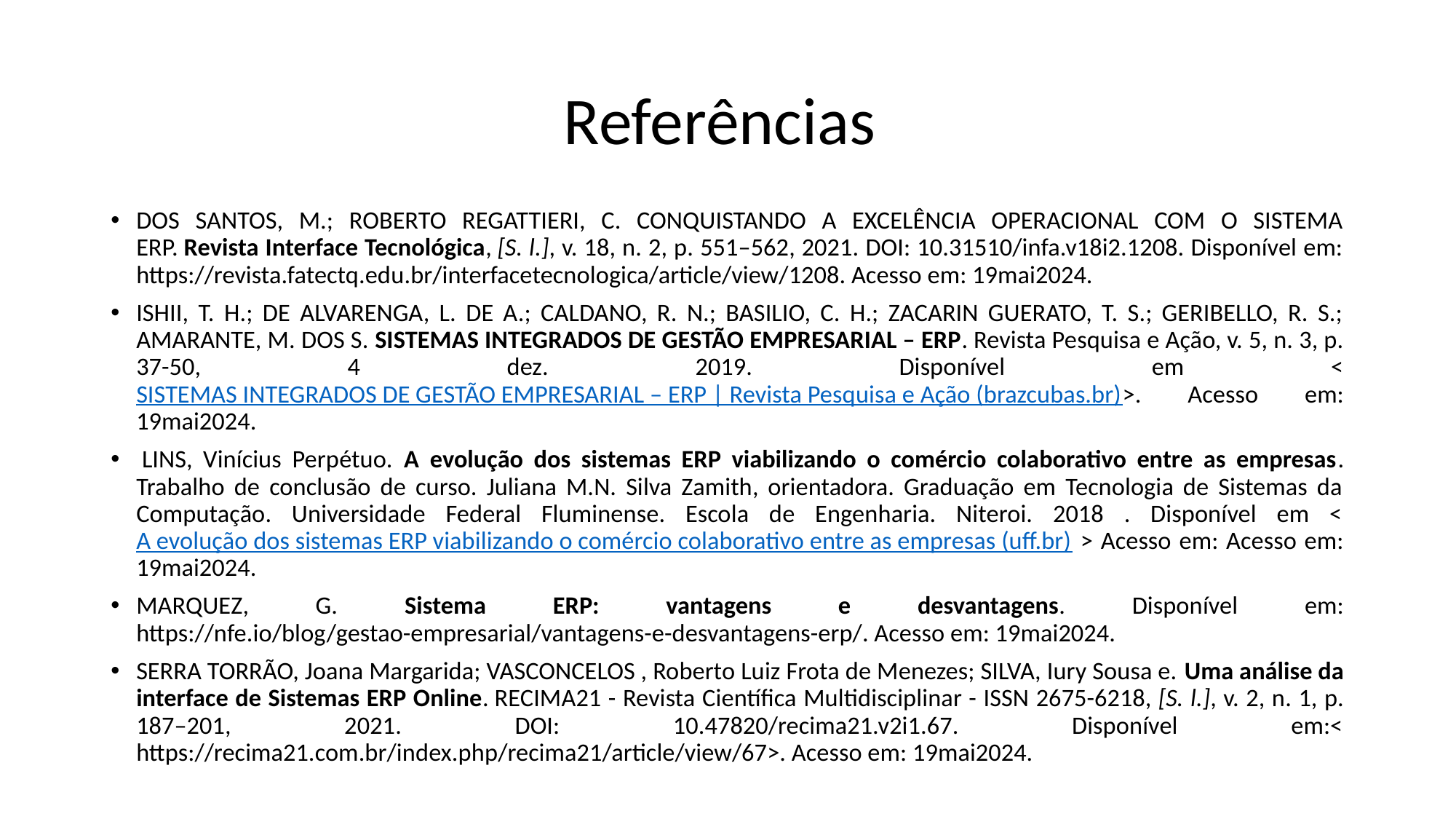

# Referências
DOS SANTOS, M.; ROBERTO REGATTIERI, C. CONQUISTANDO A EXCELÊNCIA OPERACIONAL COM O SISTEMA ERP. Revista Interface Tecnológica, [S. l.], v. 18, n. 2, p. 551–562, 2021. DOI: 10.31510/infa.v18i2.1208. Disponível em: https://revista.fatectq.edu.br/interfacetecnologica/article/view/1208. Acesso em: 19mai2024.
ISHII, T. H.; DE ALVARENGA, L. DE A.; CALDANO, R. N.; BASILIO, C. H.; ZACARIN GUERATO, T. S.; GERIBELLO, R. S.; AMARANTE, M. DOS S. SISTEMAS INTEGRADOS DE GESTÃO EMPRESARIAL – ERP. Revista Pesquisa e Ação, v. 5, n. 3, p. 37-50, 4 dez. 2019. Disponível em < SISTEMAS INTEGRADOS DE GESTÃO EMPRESARIAL – ERP | Revista Pesquisa e Ação (brazcubas.br)>. Acesso em: 19mai2024.
 LINS, Vinícius Perpétuo. A evolução dos sistemas ERP viabilizando o comércio colaborativo entre as empresas. Trabalho de conclusão de curso. Juliana M.N. Silva Zamith, orientadora. Graduação em Tecnologia de Sistemas da Computação. Universidade Federal Fluminense. Escola de Engenharia. Niteroi. 2018 . Disponível em < A evolução dos sistemas ERP viabilizando o comércio colaborativo entre as empresas (uff.br) > Acesso em: Acesso em: 19mai2024.
MARQUEZ, G. Sistema ERP: vantagens e desvantagens. Disponível em: https://nfe.io/blog/gestao-empresarial/vantagens-e-desvantagens-erp/. Acesso em: 19mai2024.
SERRA TORRÃO, Joana Margarida; VASCONCELOS , Roberto Luiz Frota de Menezes; SILVA, Iury Sousa e. Uma análise da interface de Sistemas ERP Online. RECIMA21 - Revista Científica Multidisciplinar - ISSN 2675-6218, [S. l.], v. 2, n. 1, p. 187–201, 2021. DOI: 10.47820/recima21.v2i1.67. Disponível em:< https://recima21.com.br/index.php/recima21/article/view/67>. Acesso em: 19mai2024.